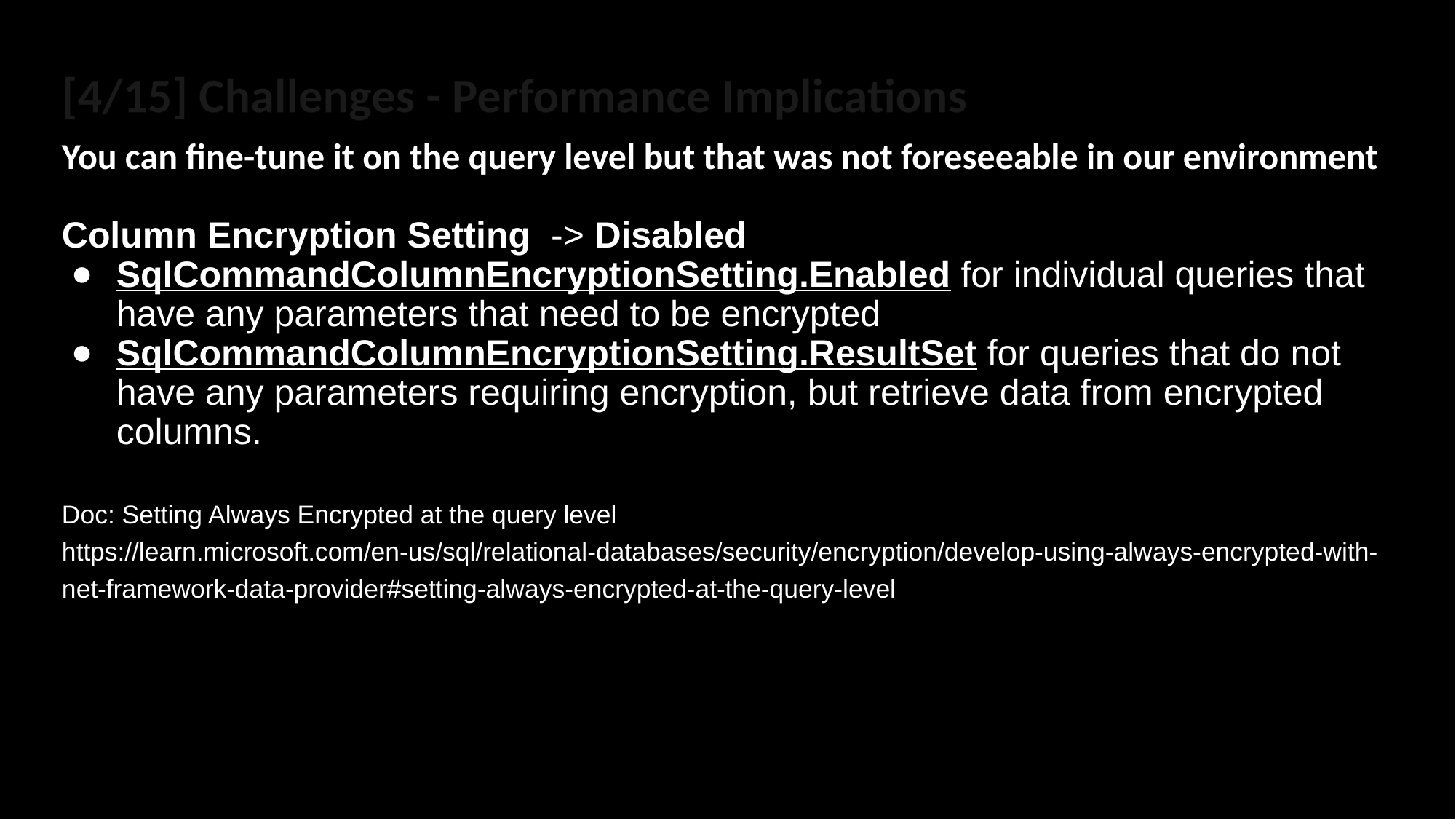

# [4/15] Challenges - Performance Implications
You can fine-tune it on the query level but that was not foreseeable in our environment

Column Encryption Setting  -> Disabled
SqlCommandColumnEncryptionSetting.Enabled for individual queries that have any parameters that need to be encrypted
SqlCommandColumnEncryptionSetting.ResultSet for queries that do not have any parameters requiring encryption, but retrieve data from encrypted columns.

Doc: Setting Always Encrypted at the query level
https://learn.microsoft.com/en-us/sql/relational-databases/security/encryption/develop-using-always-encrypted-with-net-framework-data-provider#setting-always-encrypted-at-the-query-level